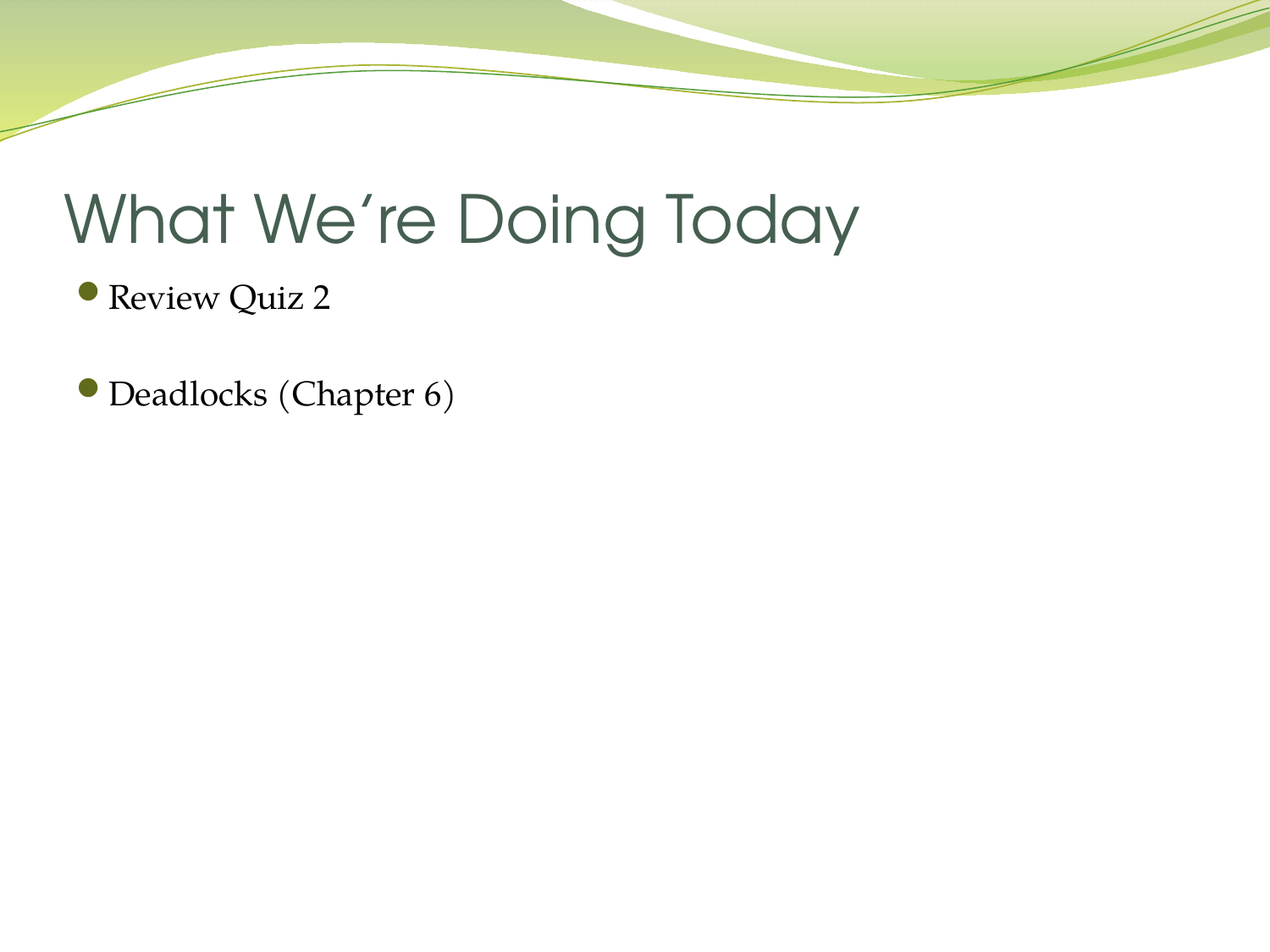

# What We’re Doing Today
Review Quiz 2

Deadlocks (Chapter 6)